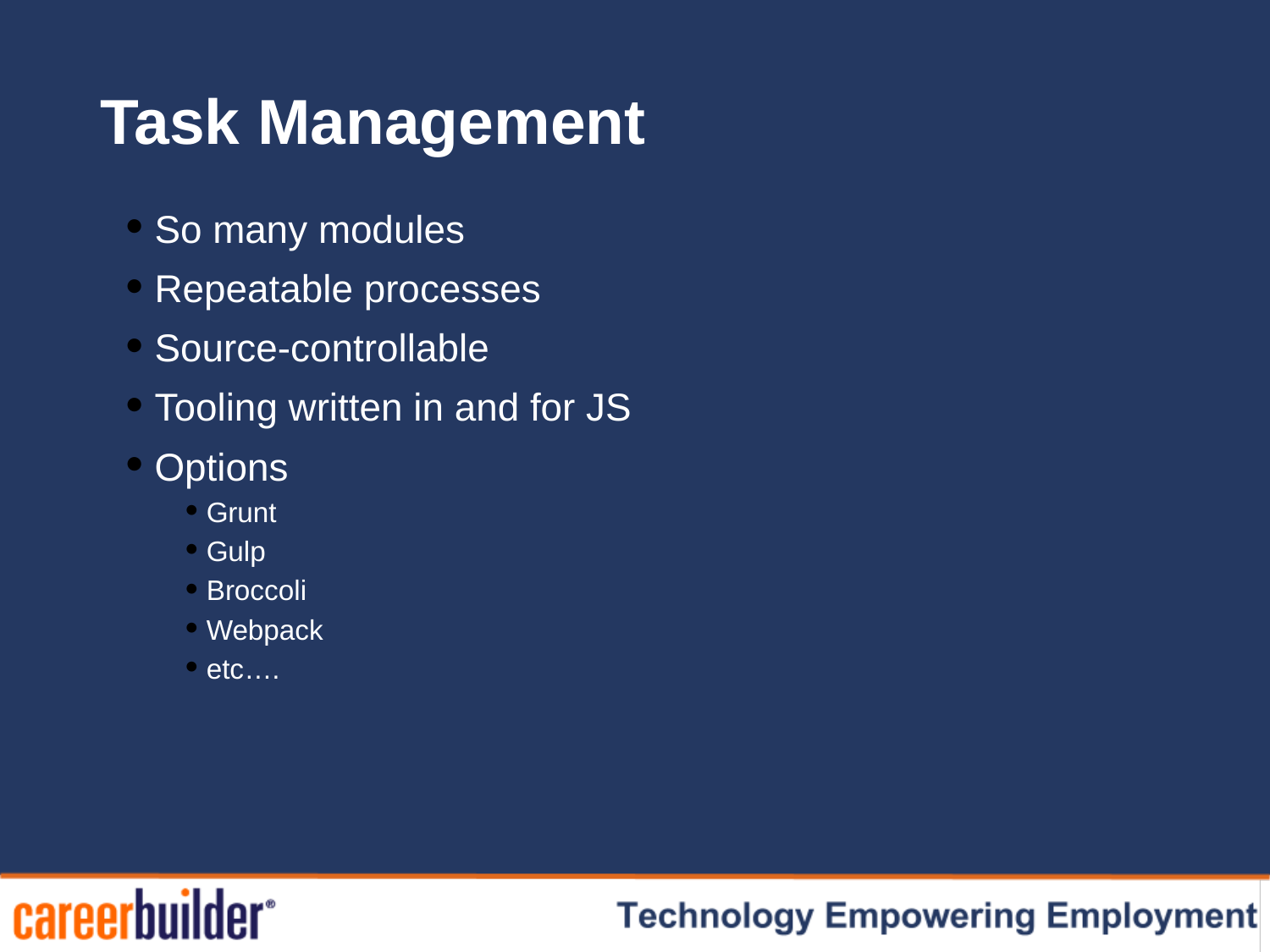

# Task Management
 So many modules
 Repeatable processes
 Source-controllable
 Tooling written in and for JS
 Options
 Grunt
 Gulp
 Broccoli
 Webpack
 etc….